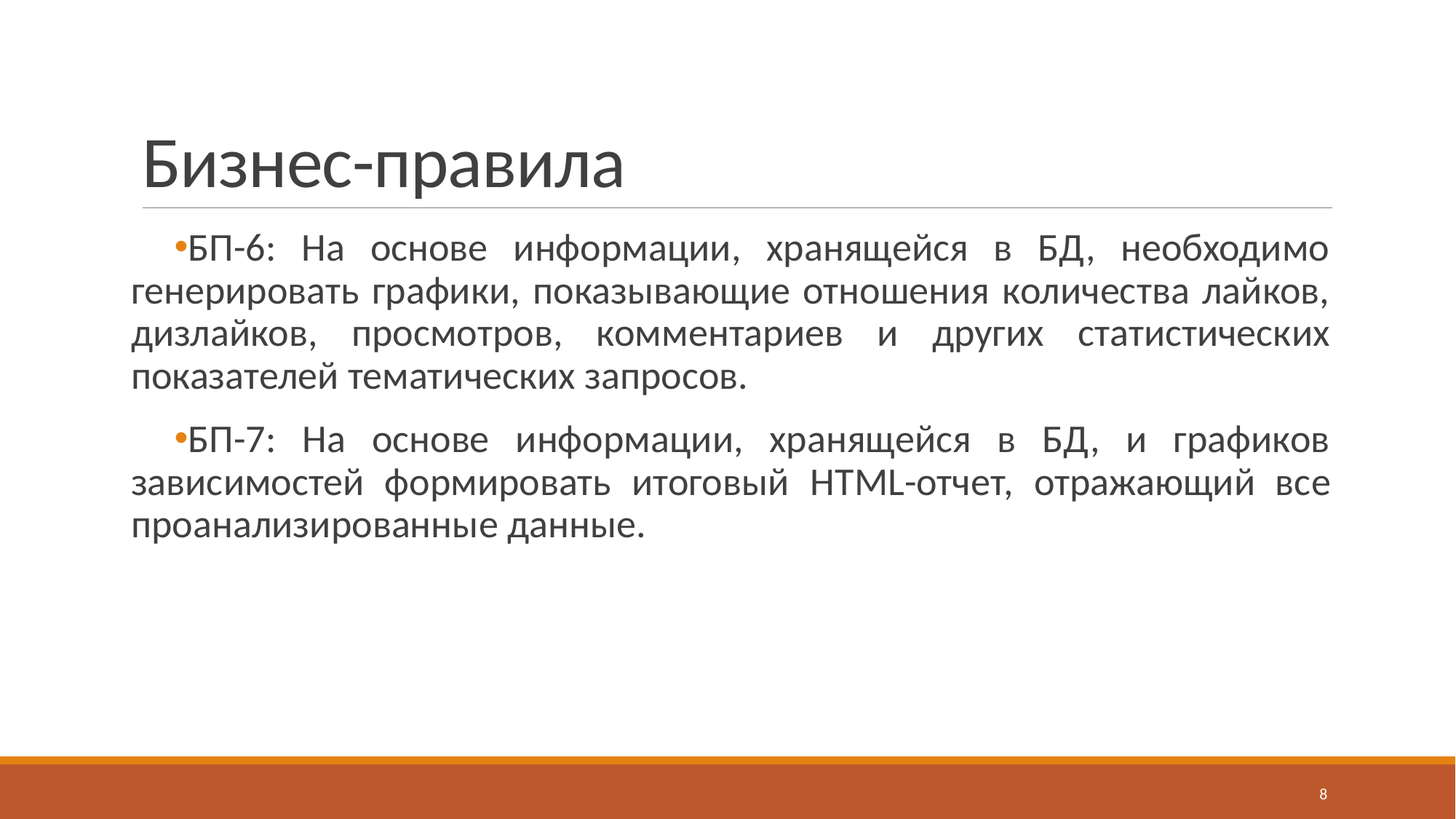

# Бизнес-правила
БП-6: На основе информации, хранящейся в БД, необходимо генерировать графики, показывающие отношения количества лайков, дизлайков, просмотров, комментариев и других статистических показателей тематических запросов.
БП-7: На основе информации, хранящейся в БД, и графиков зависимостей формировать итоговый HTML-отчет, отражающий все проанализированные данные.

8